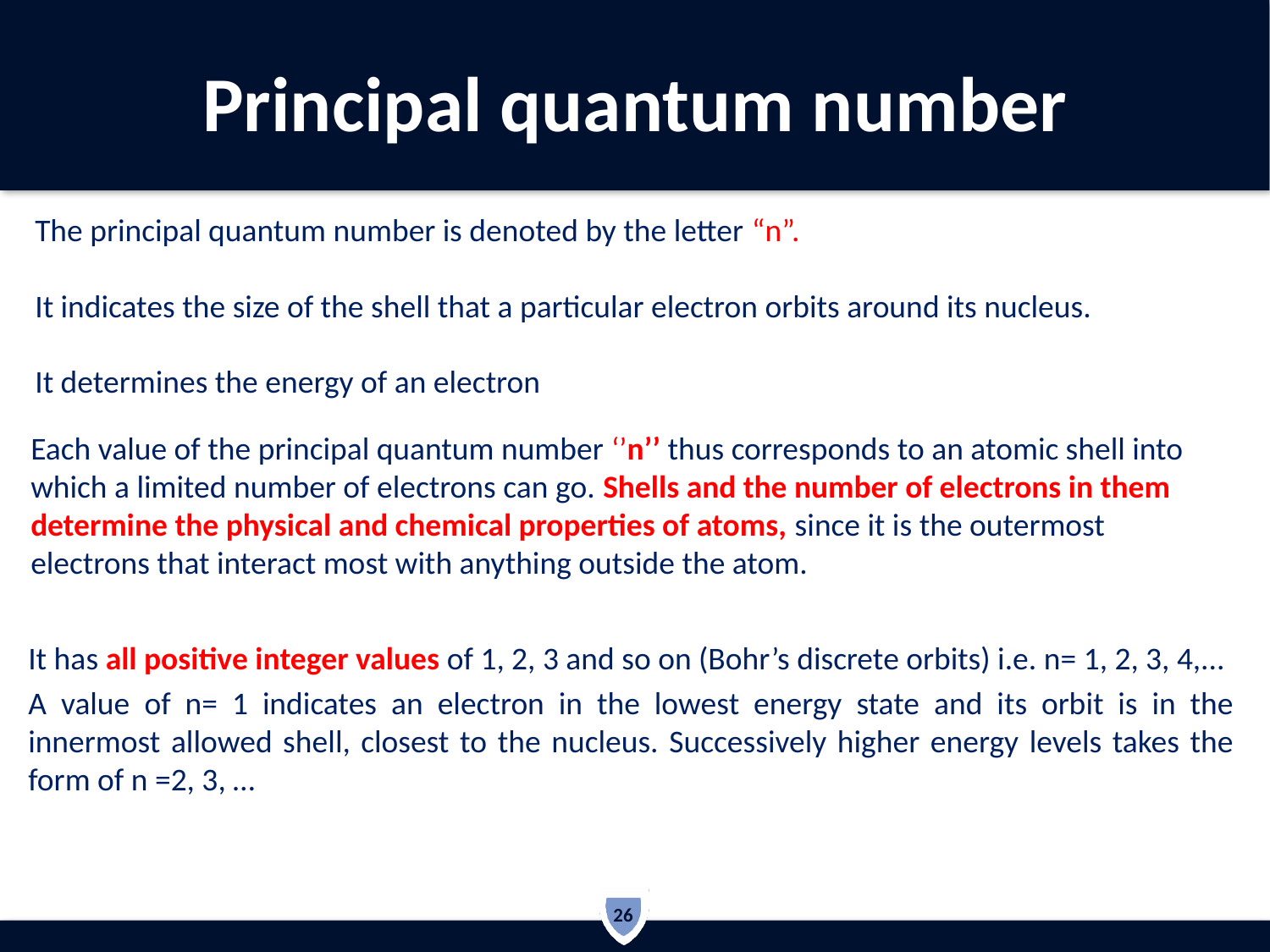

# Principal quantum number
The principal quantum number is denoted by the letter “n”.

It indicates the size of the shell that a particular electron orbits around its nucleus.

It determines the energy of an electron
Each value of the principal quantum number ‘’n’’ thus corresponds to an atomic shell into which a limited number of electrons can go. Shells and the number of electrons in them determine the physical and chemical properties of atoms, since it is the outermost electrons that interact most with anything outside the atom.
It has all positive integer values of 1, 2, 3 and so on (Bohr’s discrete orbits) i.e. n= 1, 2, 3, 4,...
A value of n= 1 indicates an electron in the lowest energy state and its orbit is in the innermost allowed shell, closest to the nucleus. Successively higher energy levels takes the form of n =2, 3, …
26